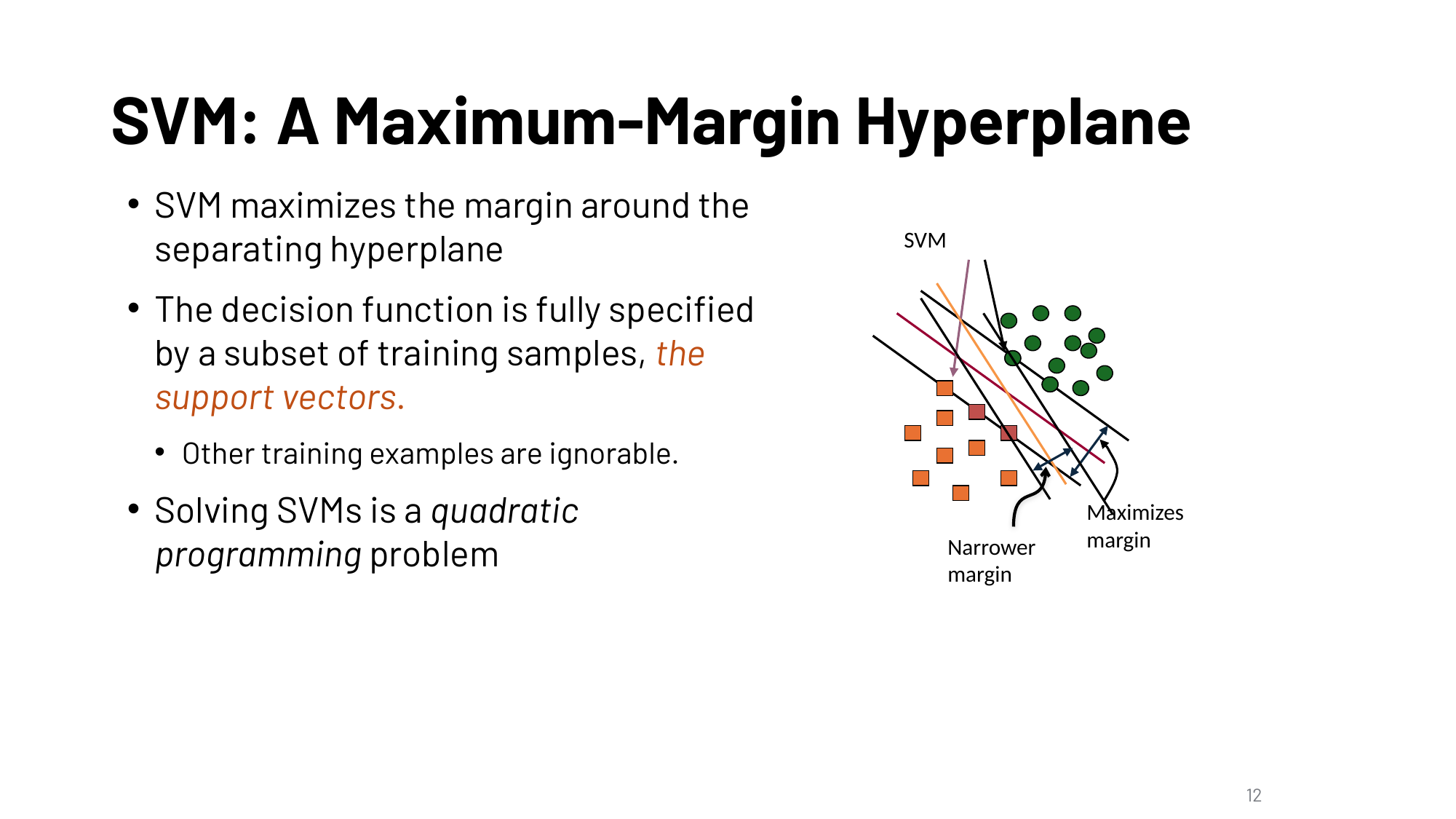

# SVM: A Maximum-Margin Hyperplane
SVM maximizes the margin around the separating hyperplane
The decision function is fully specified by a subset of training samples, the support vectors.
Other training examples are ignorable.
Solving SVMs is a quadratic programming problem

SVM

Maximizes
margin

Narrower
margin

12